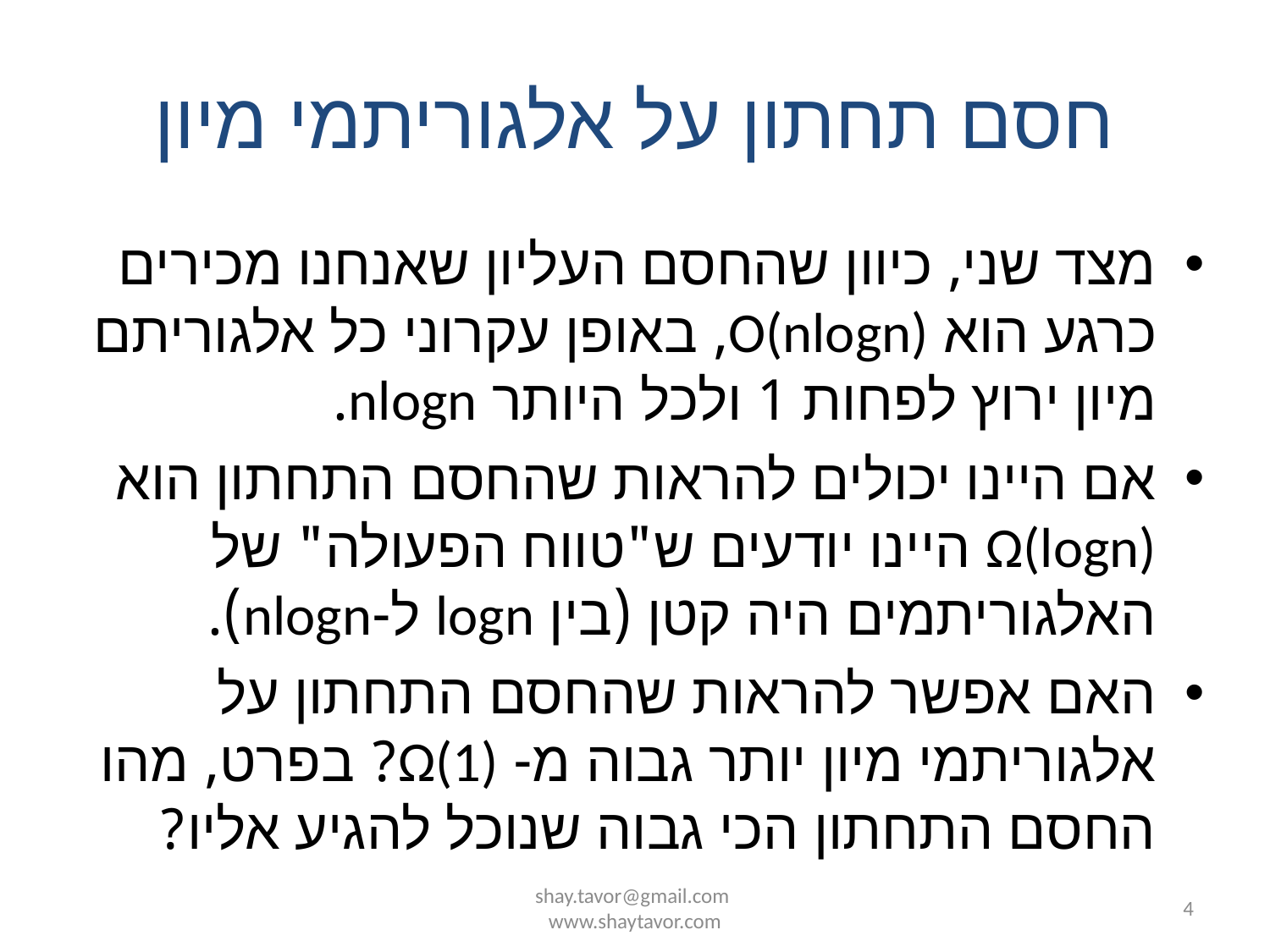

# חסם תחתון על אלגוריתמי מיון

מצד שני, כיוון שהחסם העליון שאנחנו מכירים כרגע הוא O(nlogn), באופן עקרוני כל אלגוריתם מיון ירוץ לפחות 1 ולכל היותר nlogn.
אם היינו יכולים להראות שהחסם התחתון הוא Ω(logn) היינו יודעים ש"טווח הפעולה" של האלגוריתמים היה קטן (בין logn ל-nlogn).
האם אפשר להראות שהחסם התחתון על אלגוריתמי מיון יותר גבוה מ- Ω(1)? בפרט, מהו החסם התחתון הכי גבוה שנוכל להגיע אליו?
shay.tavor@gmail.com
www.shaytavor.com
4